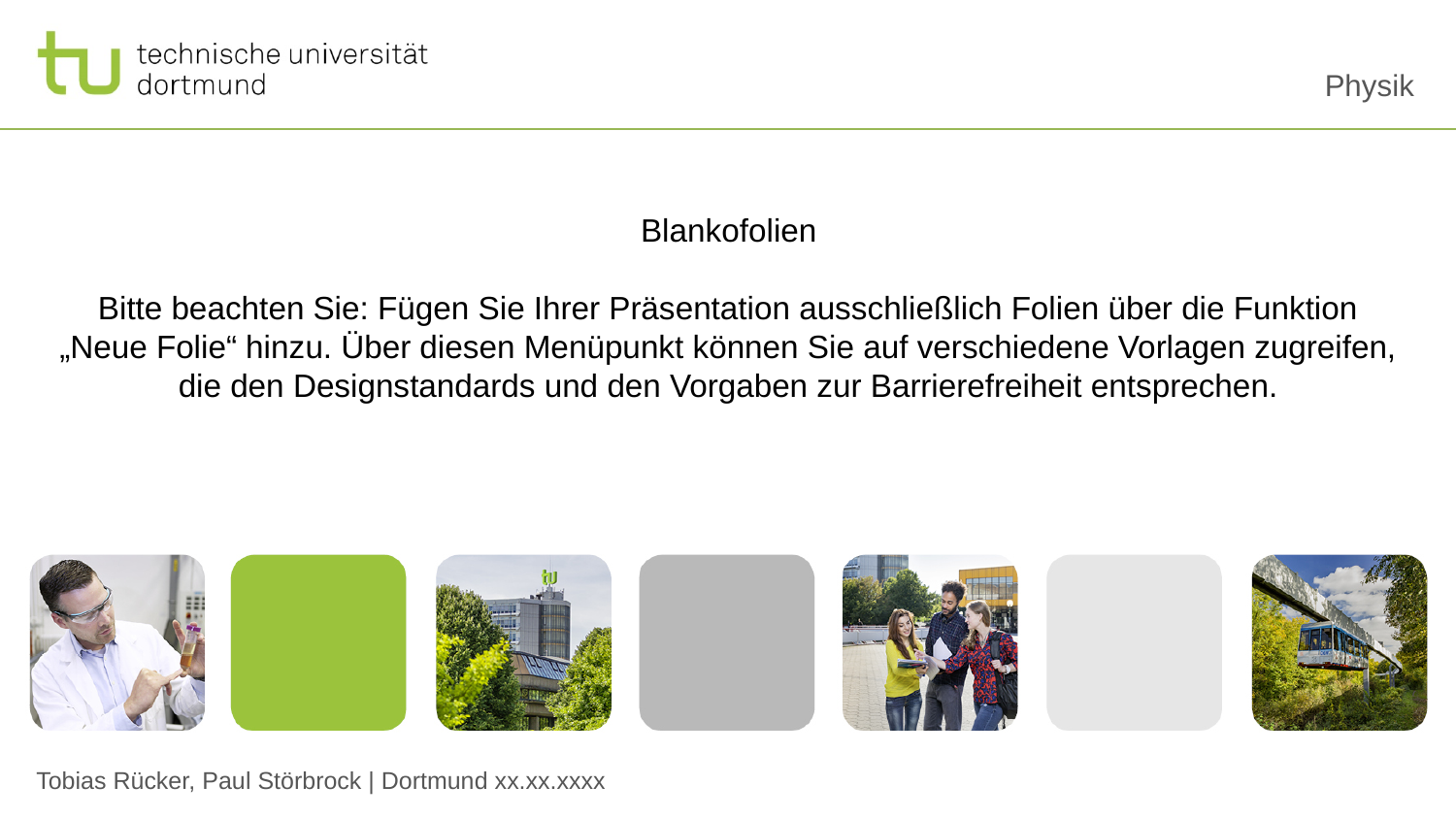

Blankofolien

Bitte beachten Sie: Fügen Sie Ihrer Präsentation ausschließlich Folien über die Funktion „Neue Folie“ hinzu. Über diesen Menüpunkt können Sie auf verschiedene Vorlagen zugreifen, die den Designstandards und den Vorgaben zur Barrierefreiheit entsprechen.